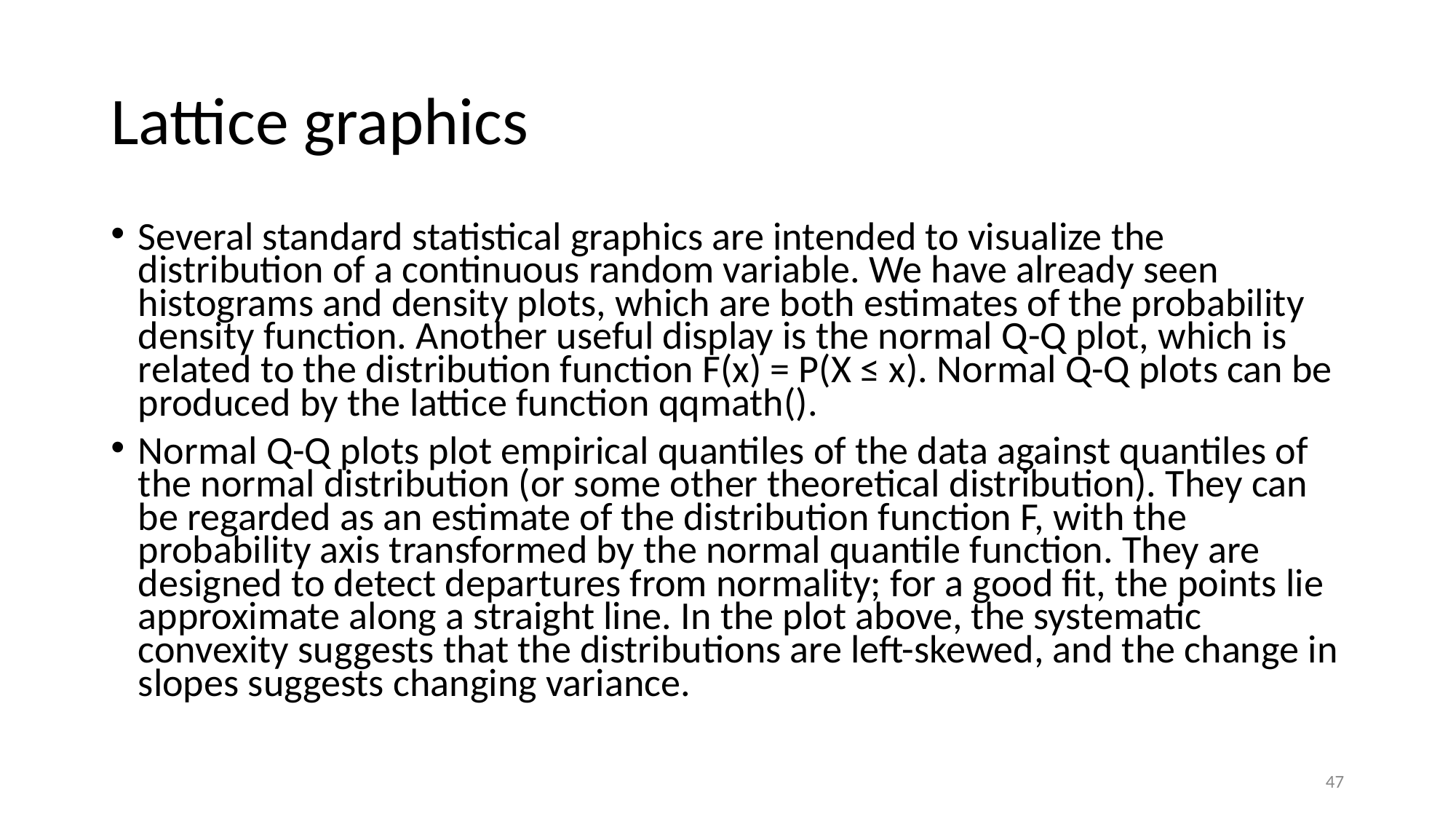

# Lattice graphics
Several standard statistical graphics are intended to visualize the distribution of a continuous random variable. We have already seen histograms and density plots, which are both estimates of the probability density function. Another useful display is the normal Q-Q plot, which is related to the distribution function F(x) = P(X ≤ x). Normal Q-Q plots can be produced by the lattice function qqmath().
Normal Q-Q plots plot empirical quantiles of the data against quantiles of the normal distribution (or some other theoretical distribution). They can be regarded as an estimate of the distribution function F, with the probability axis transformed by the normal quantile function. They are designed to detect departures from normality; for a good fit, the points lie approximate along a straight line. In the plot above, the systematic convexity suggests that the distributions are left-skewed, and the change in slopes suggests changing variance.
47